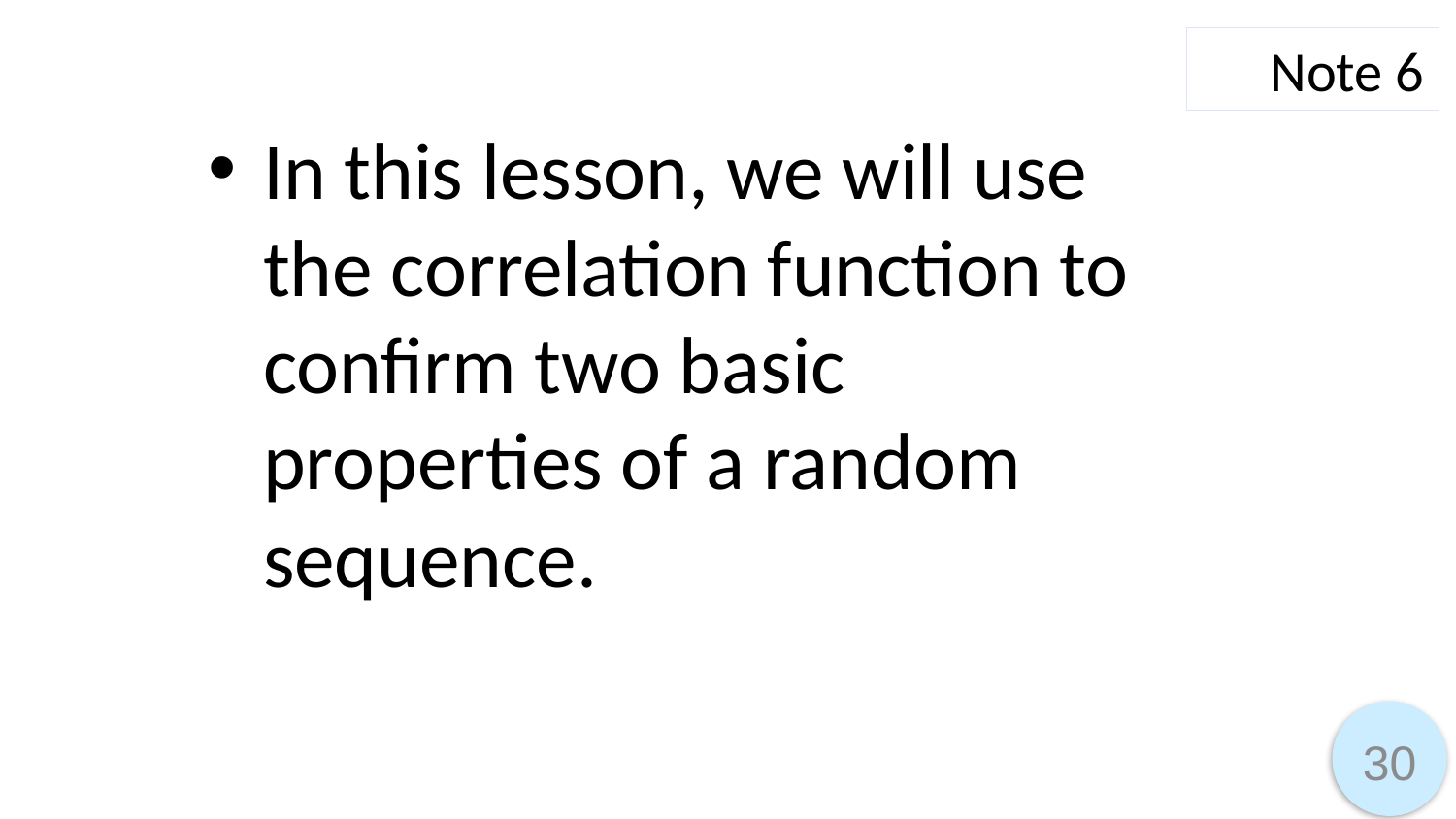

Note 6
In this lesson, we will use the correlation function to confirm two basic properties of a random sequence.
30